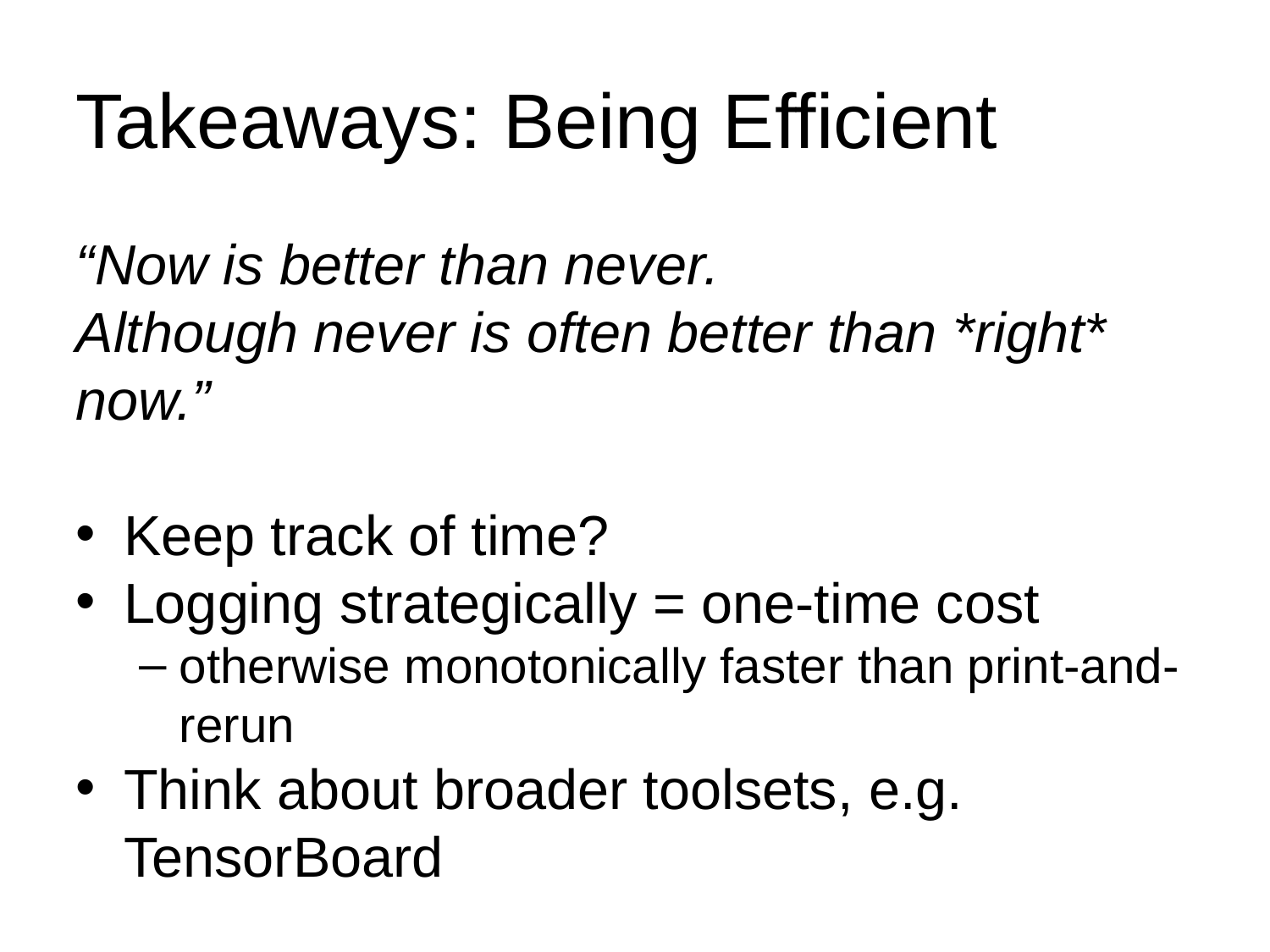

Takeaways: Being Efficient
“Now is better than never.
Although never is often better than *right* now.”

Keep track of time?
Logging strategically = one-time cost
otherwise monotonically faster than print-and-rerun
Think about broader toolsets, e.g. TensorBoard